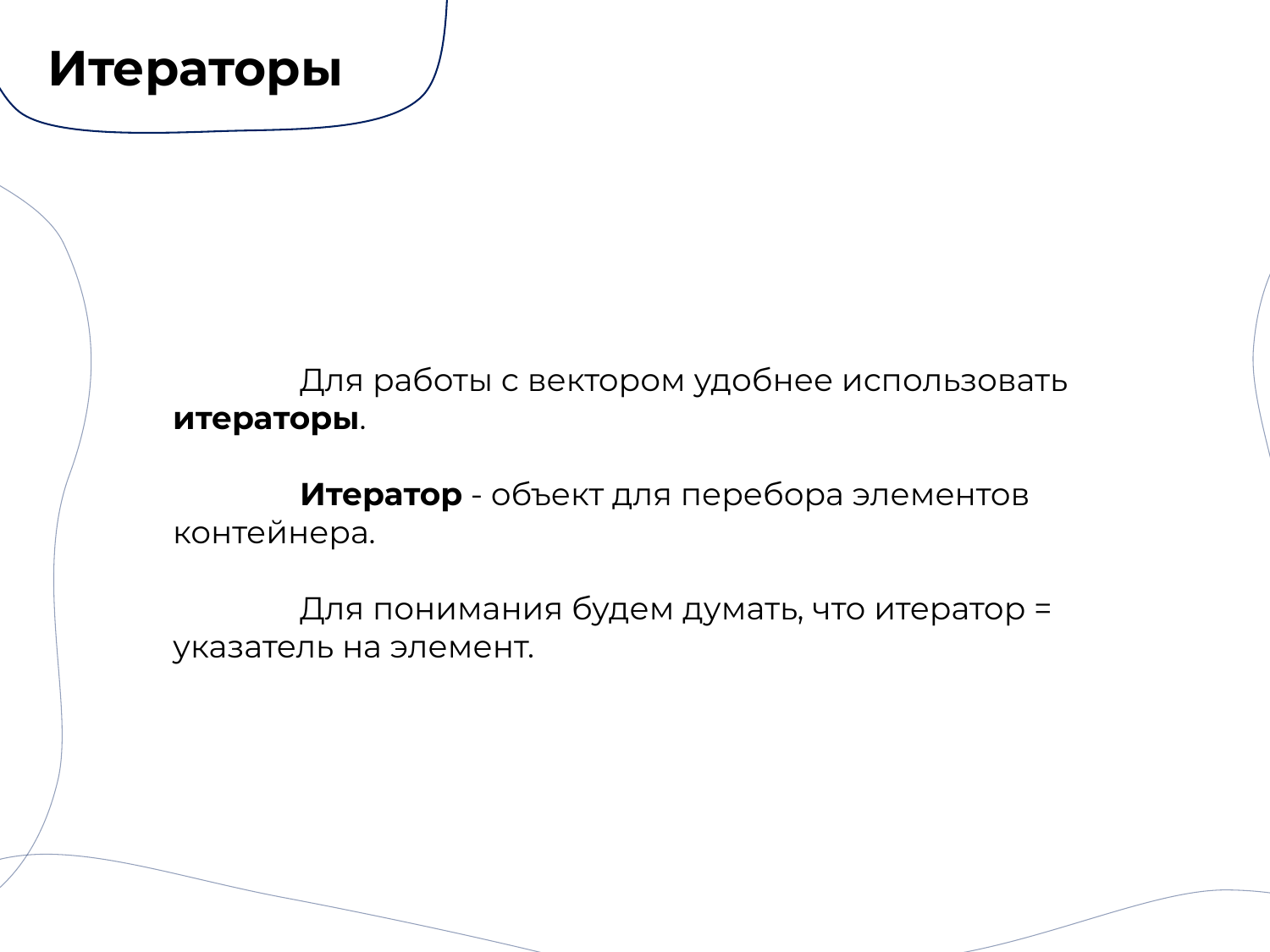

# Итераторы
	Для работы с вектором удобнее использовать итераторы.

	Итератор - объект для перебора элементов контейнера.

	Для понимания будем думать, что итератор = указатель на элемент.